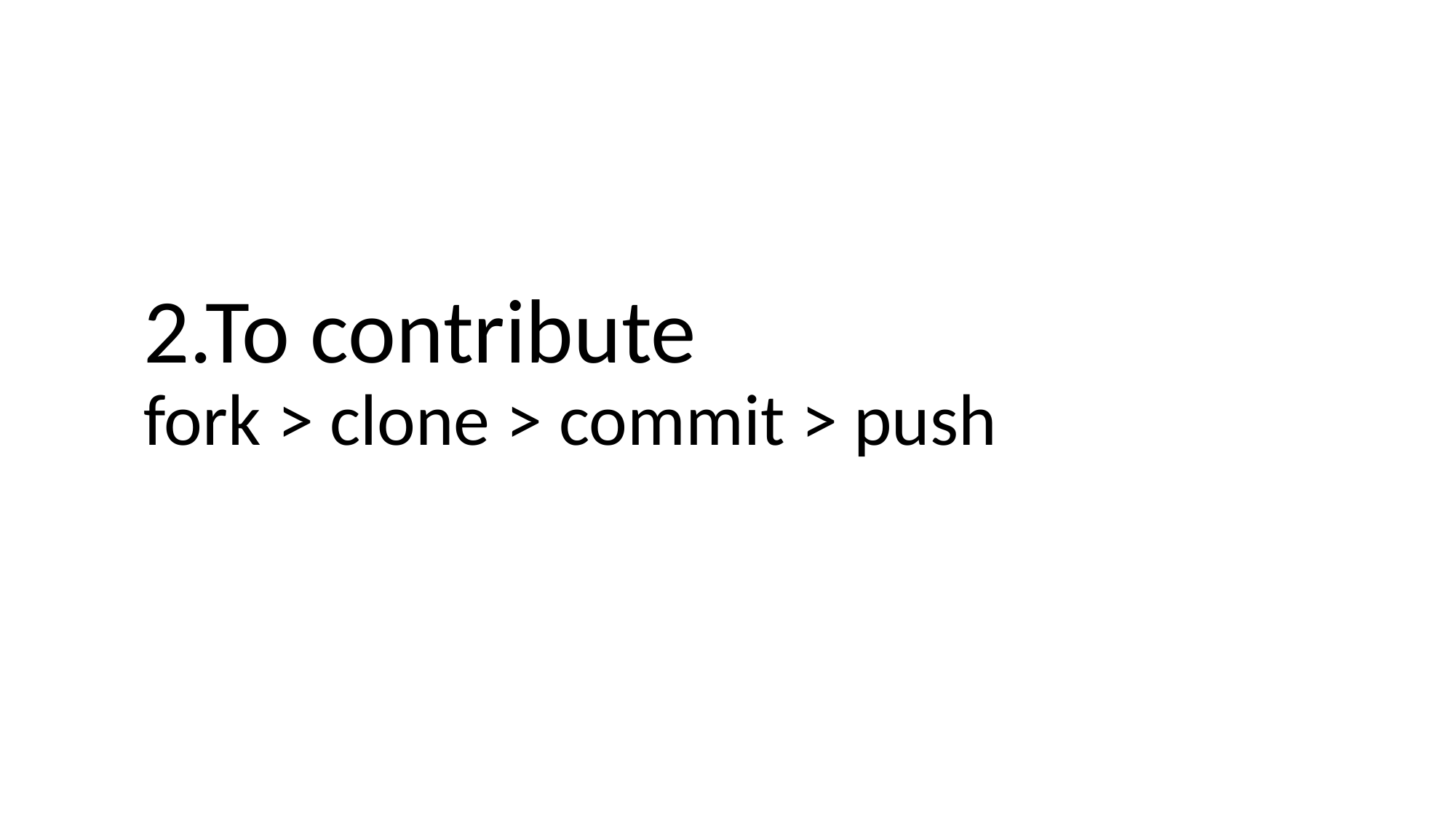

# 2.To contribute fork > clone > commit > push